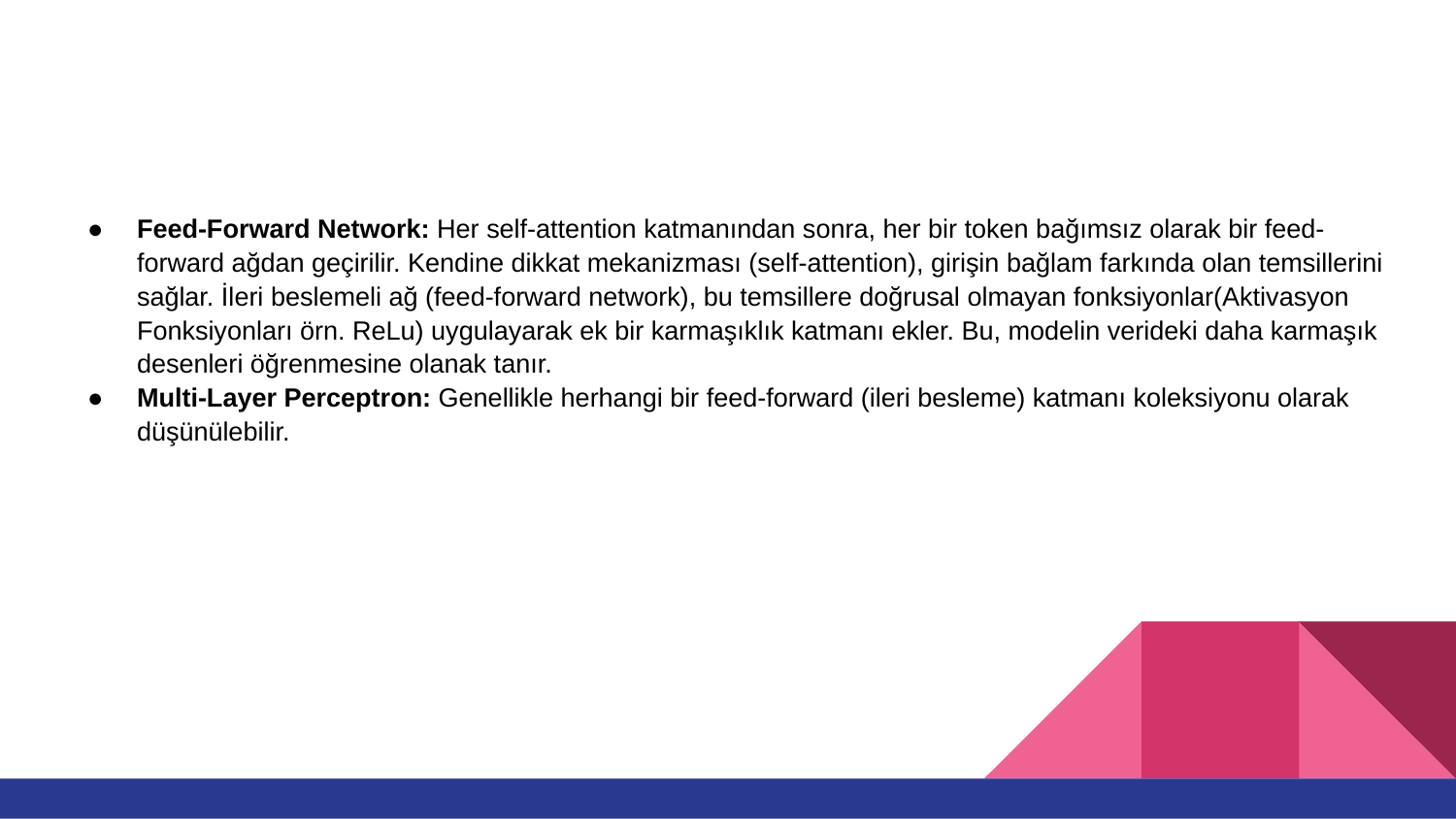

#
Feed-Forward Network: Her self-attention katmanından sonra, her bir token bağımsız olarak bir feed-forward ağdan geçirilir. Kendine dikkat mekanizması (self-attention), girişin bağlam farkında olan temsillerini sağlar. İleri beslemeli ağ (feed-forward network), bu temsillere doğrusal olmayan fonksiyonlar(Aktivasyon Fonksiyonları örn. ReLu) uygulayarak ek bir karmaşıklık katmanı ekler. Bu, modelin verideki daha karmaşık desenleri öğrenmesine olanak tanır.
Multi-Layer Perceptron: Genellikle herhangi bir feed-forward (ileri besleme) katmanı koleksiyonu olarak düşünülebilir.